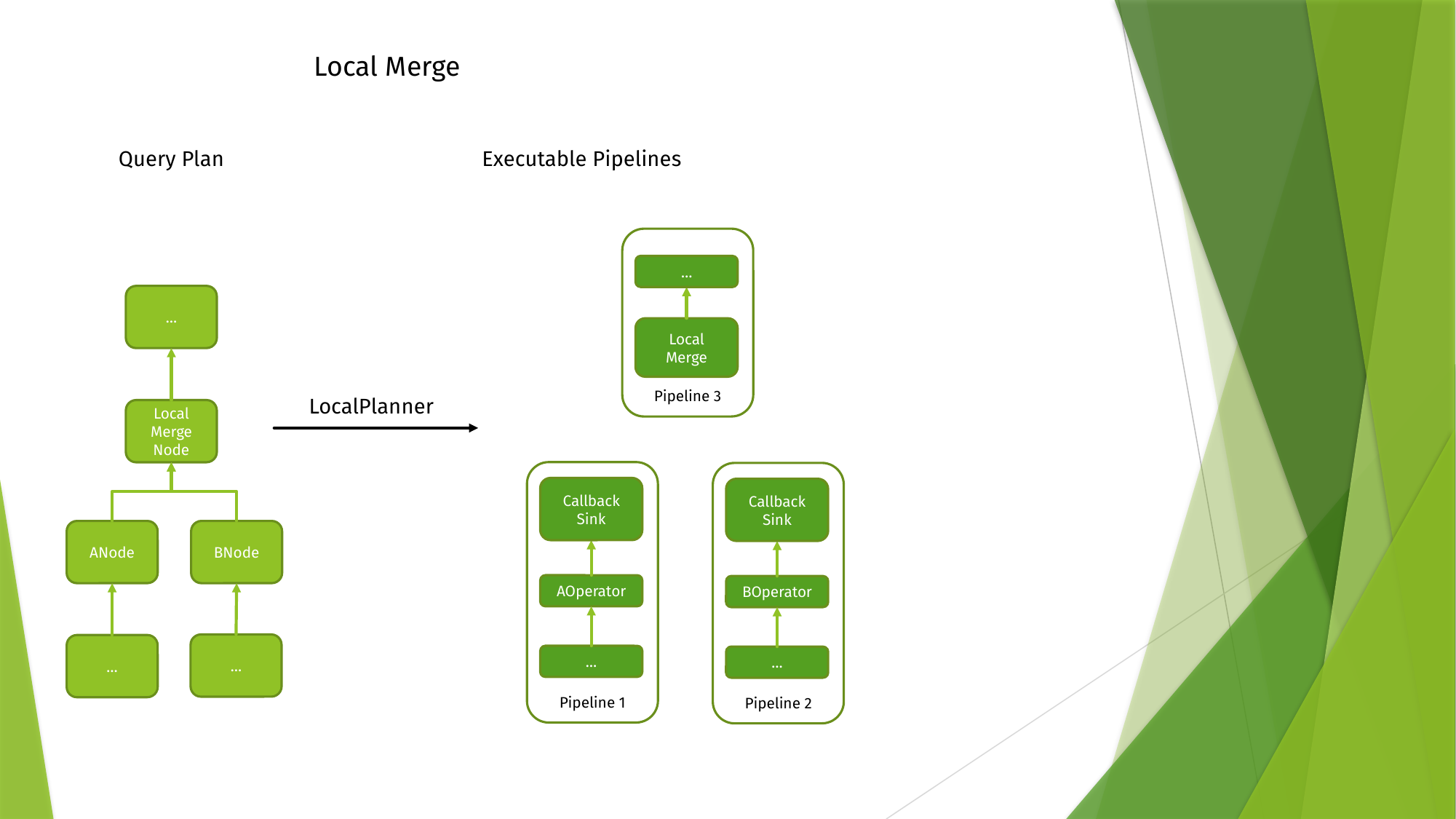

Local Merge

Query Plan
Executable Pipelines
Pipeline 3
…
…
Local
Merge
LocalPlanner
Local Merge Node
Pipeline 1
Pipeline 2
Callback
Sink
Callback
Sink
ANode
BNode
AOperator
BOperator
…
…
…
…